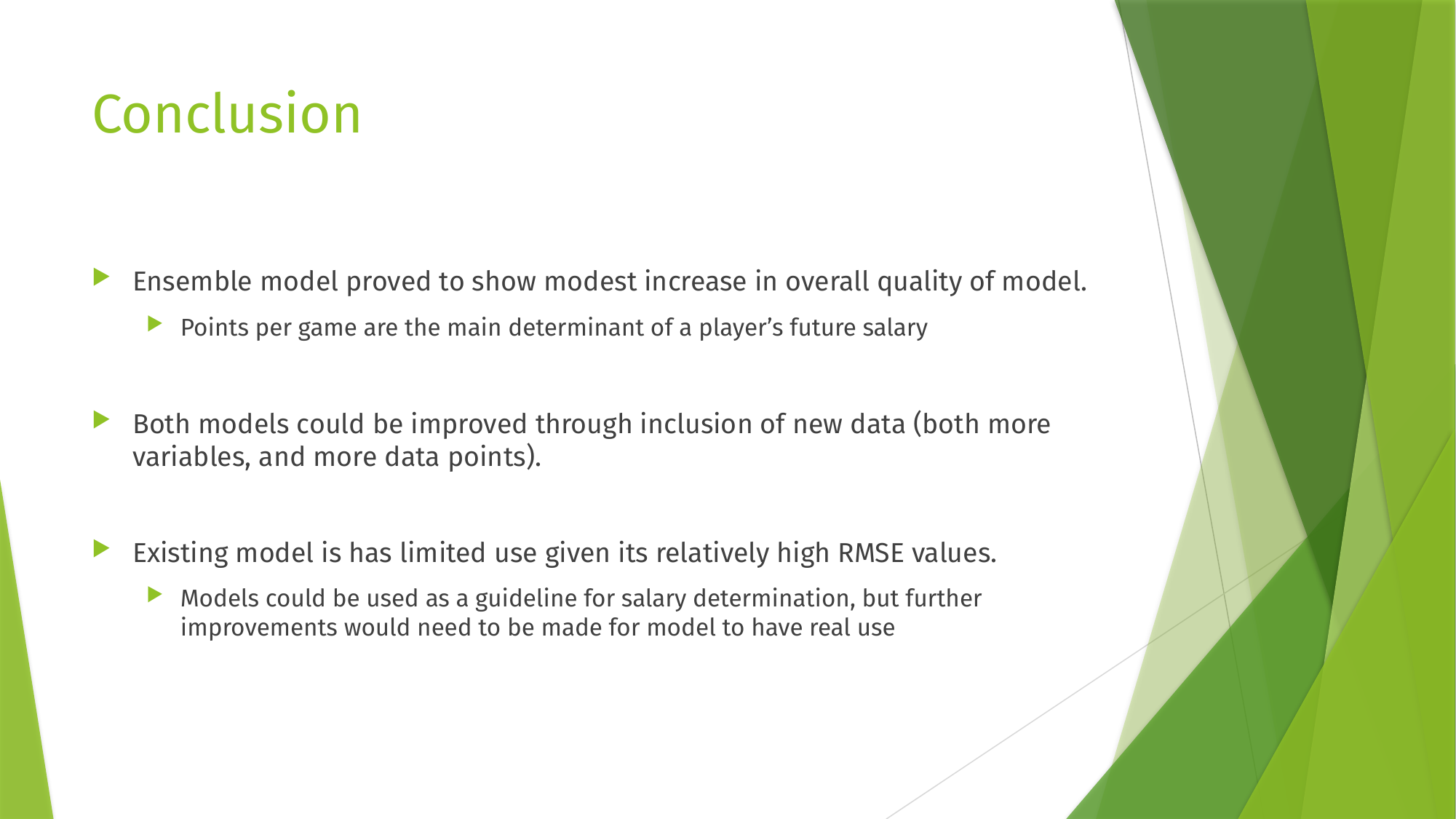

# Conclusion
Ensemble model proved to show modest increase in overall quality of model.
Points per game are the main determinant of a player’s future salary

Both models could be improved through inclusion of new data (both more variables, and more data points).

Existing model is has limited use given its relatively high RMSE values.
Models could be used as a guideline for salary determination, but further improvements would need to be made for model to have real use